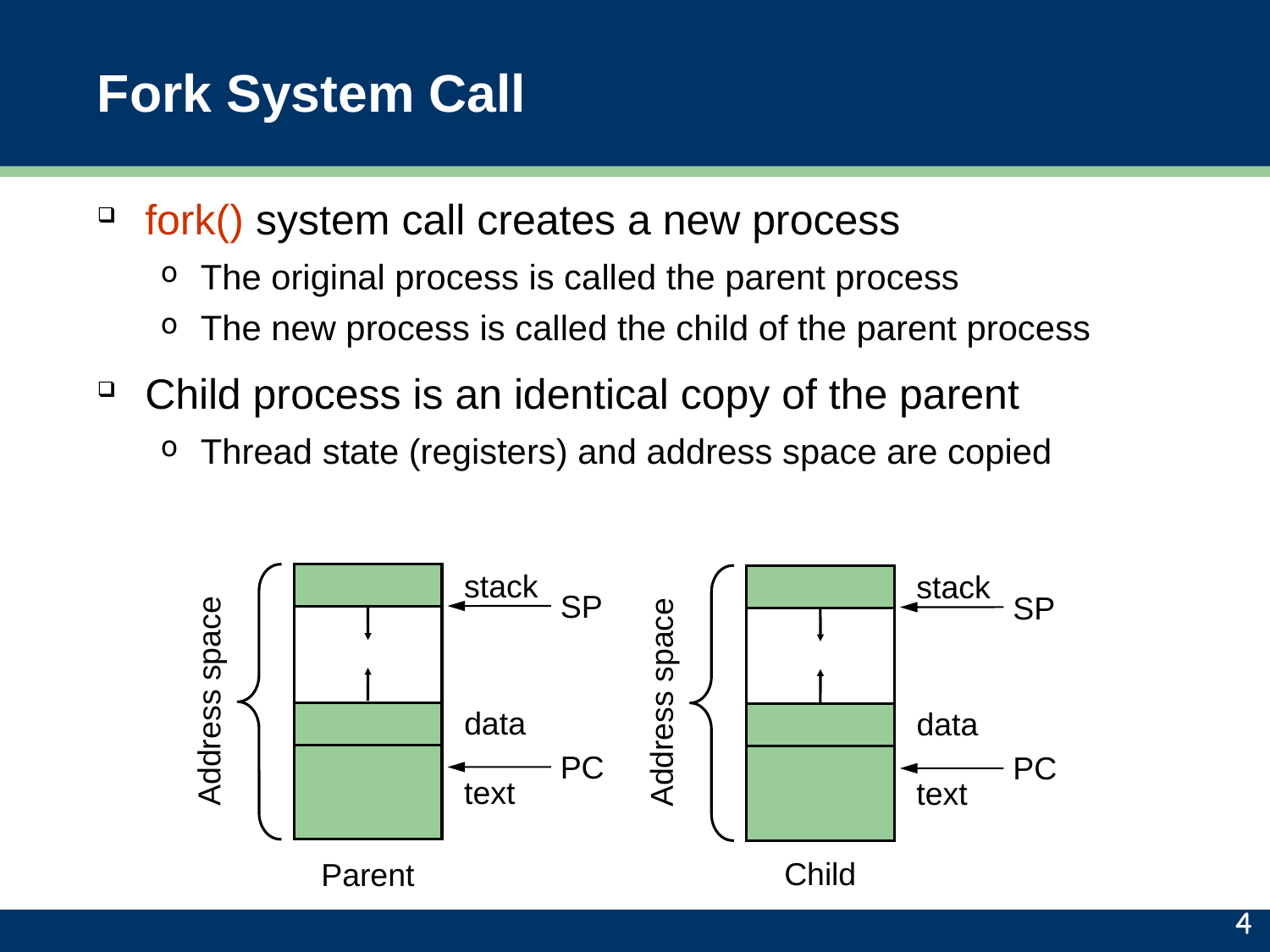

# Fork System Call
fork() system call creates a new process
The original process is called the parent process
The new process is called the child of the parent process
Child process is an identical copy of the parent
Thread state (registers) and address space are copied
stack

SP

Address space
data

PC

text

Parent
stack

SP

Address space
data

PC

text

Child
4